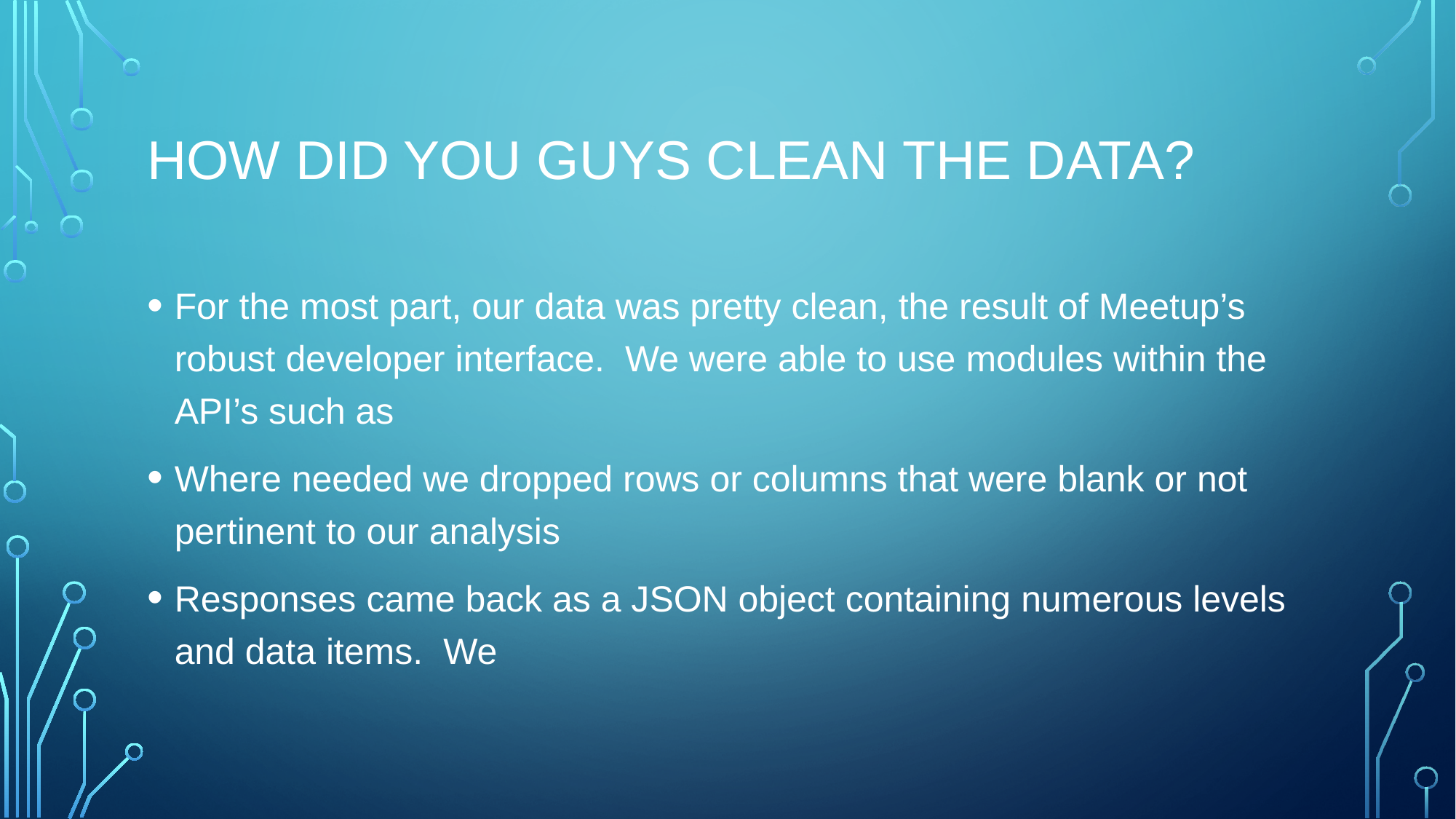

# How did you guys Clean The data?
For the most part, our data was pretty clean, the result of Meetup’s robust developer interface.  We were able to use modules within the API’s such as
Where needed we dropped rows or columns that were blank or not pertinent to our analysis
Responses came back as a JSON object containing numerous levels and data items.  We